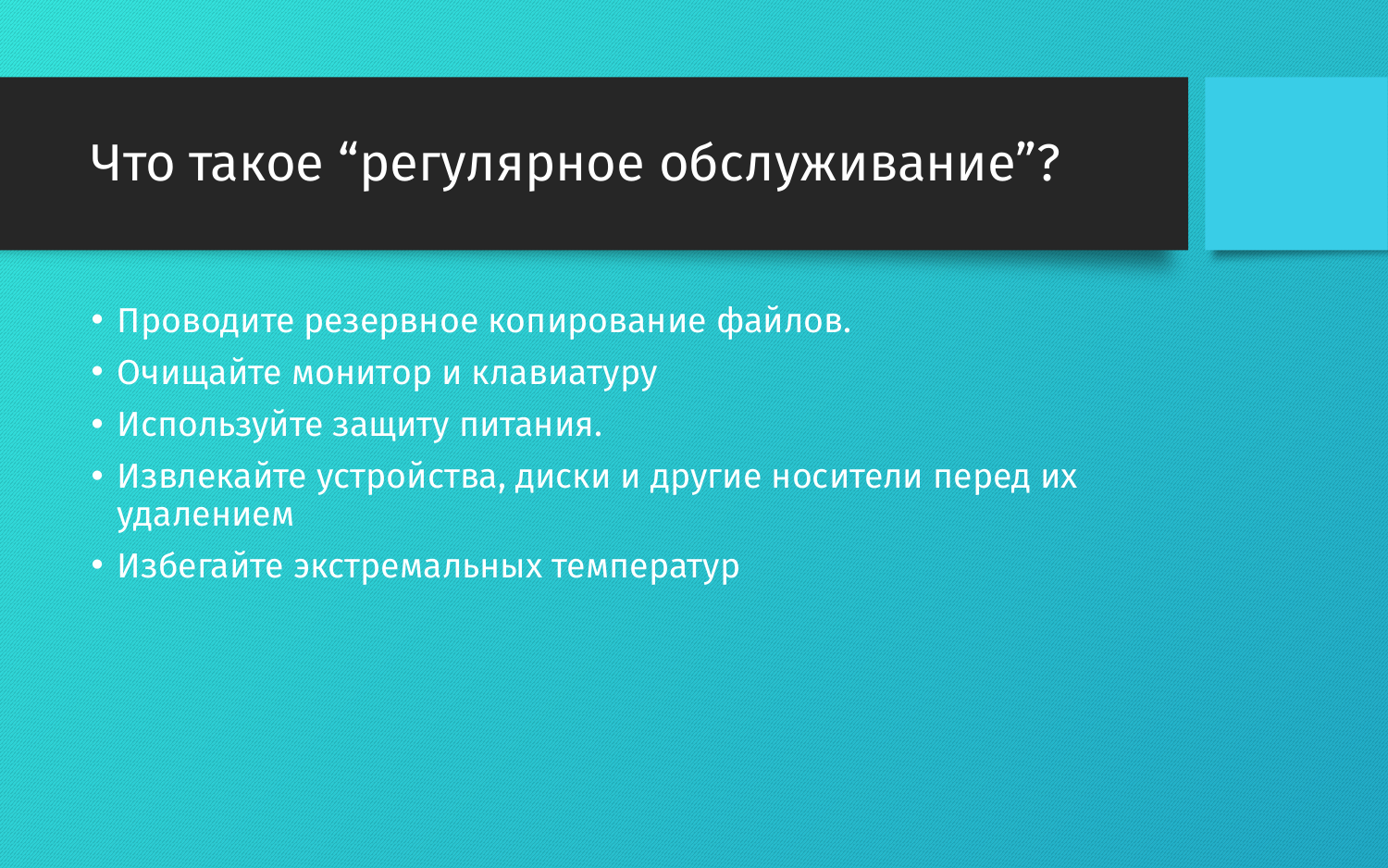

# Что такое “регулярное обслуживание”?
Проводите резервное копирование файлов.
Очищайте монитор и клавиатуру
Используйте защиту питания.
Извлекайте устройства, диски и другие носители перед их удалением
Избегайте экстремальных температур